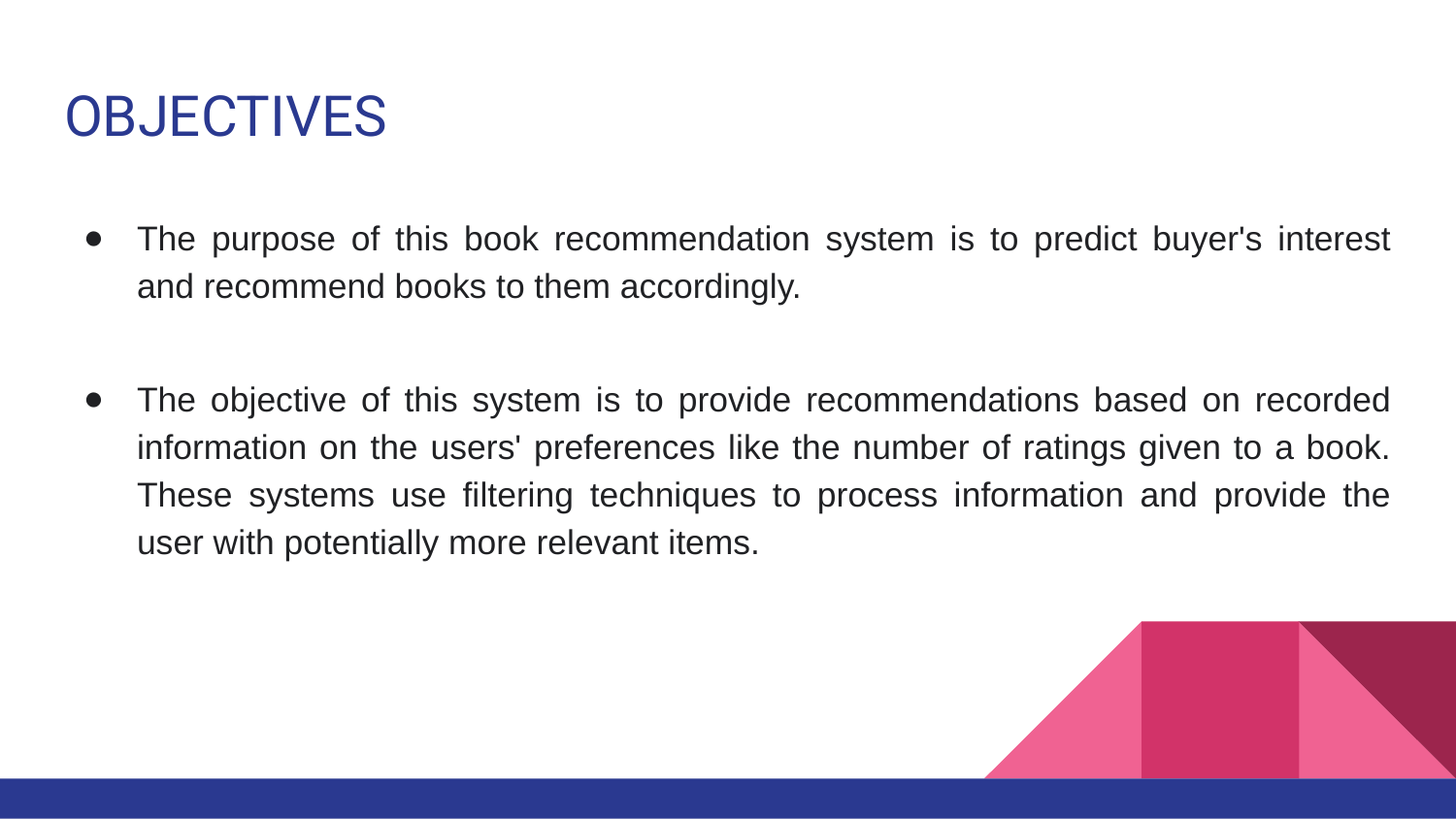

# OBJECTIVES
The purpose of this book recommendation system is to predict buyer's interest and recommend books to them accordingly.

The objective of this system is to provide recommendations based on recorded information on the users' preferences like the number of ratings given to a book. These systems use filtering techniques to process information and provide the user with potentially more relevant items.